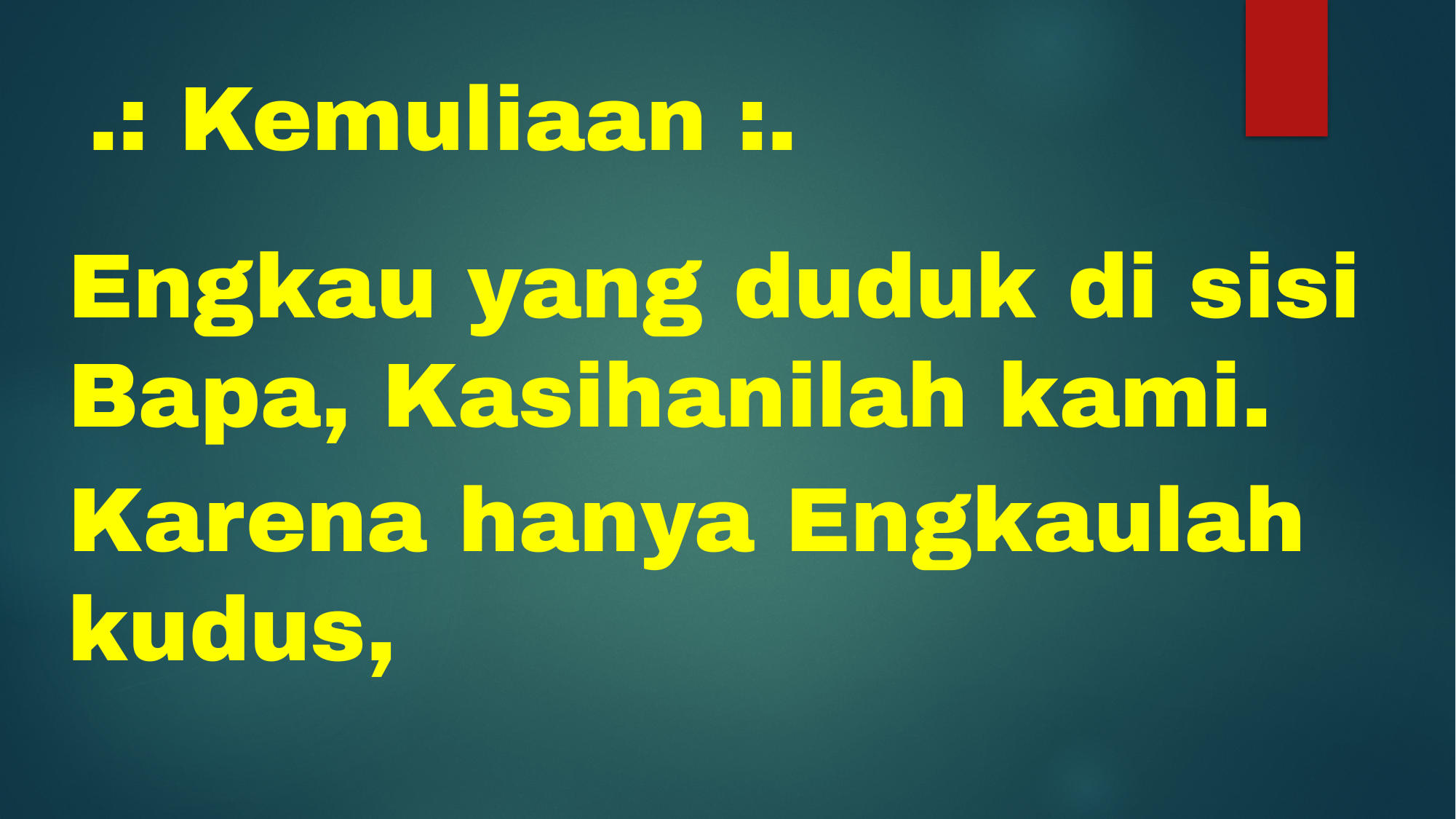

# .: Kemuliaan :.
Engkau yang duduk di sisi Bapa, Kasihanilah kami.
Karena hanya Engkaulah kudus,